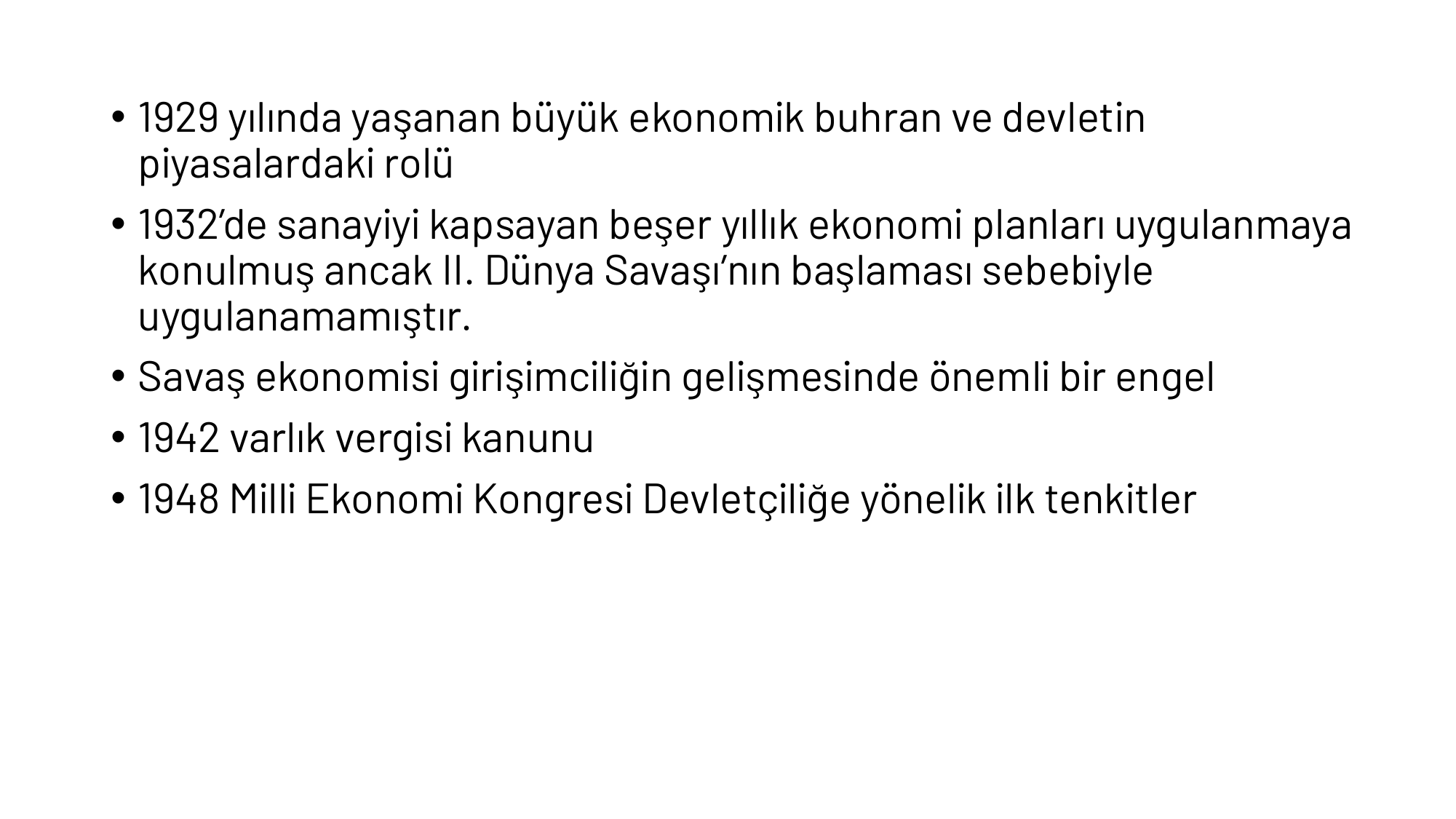

1929 yılında yaşanan büyük ekonomik buhran ve devletin piyasalardaki rolü
1932’de sanayiyi kapsayan beşer yıllık ekonomi planları uygulanmaya konulmuş ancak II. Dünya Savaşı’nın başlaması sebebiyle uygulanamamıştır.
Savaş ekonomisi girişimciliğin gelişmesinde önemli bir engel
1942 varlık vergisi kanunu
1948 Milli Ekonomi Kongresi Devletçiliğe yönelik ilk tenkitler